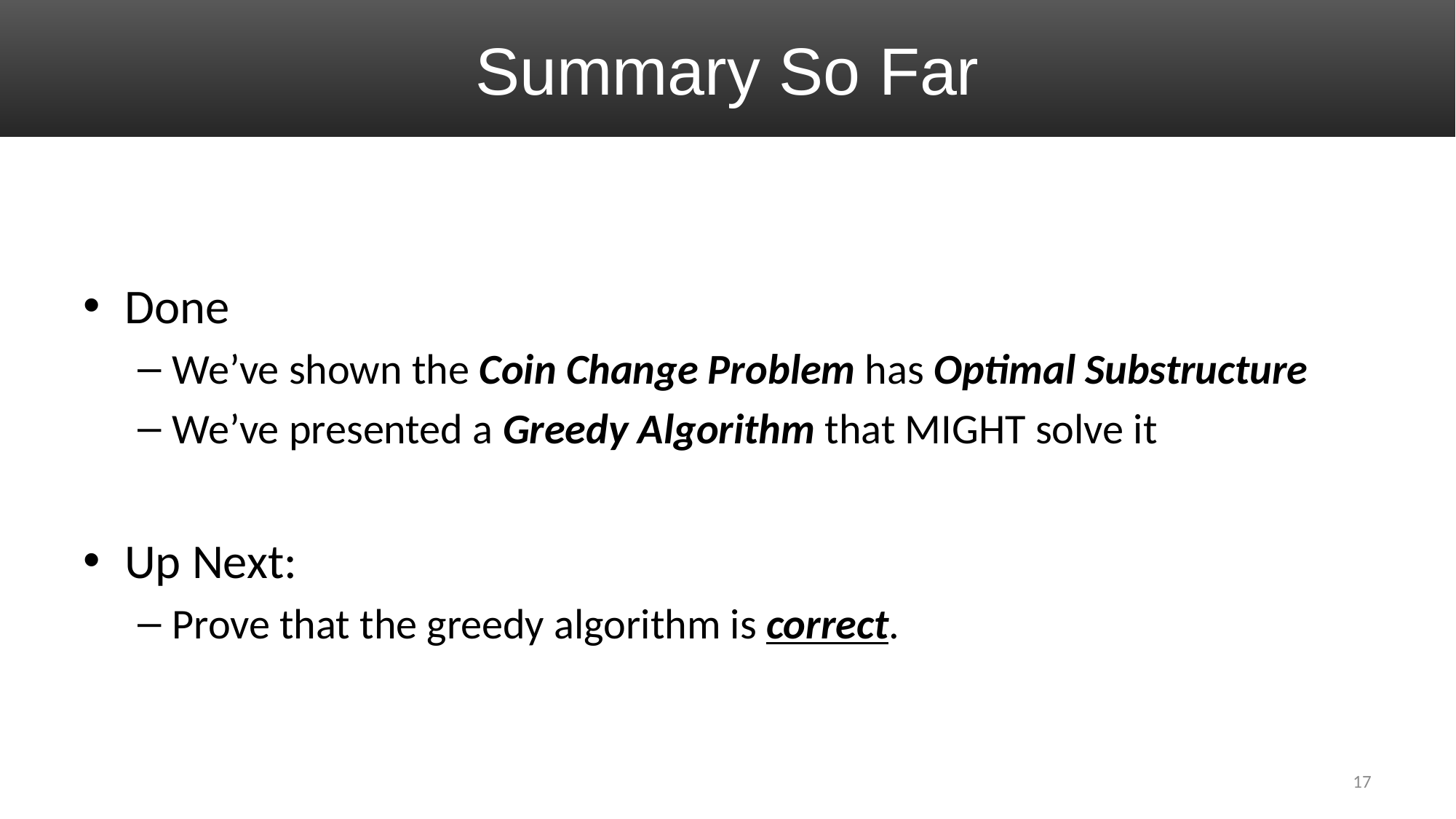

# Summary So Far
Done
We’ve shown the Coin Change Problem has Optimal Substructure
We’ve presented a Greedy Algorithm that MIGHT solve it

Up Next:
Prove that the greedy algorithm is correct.
17